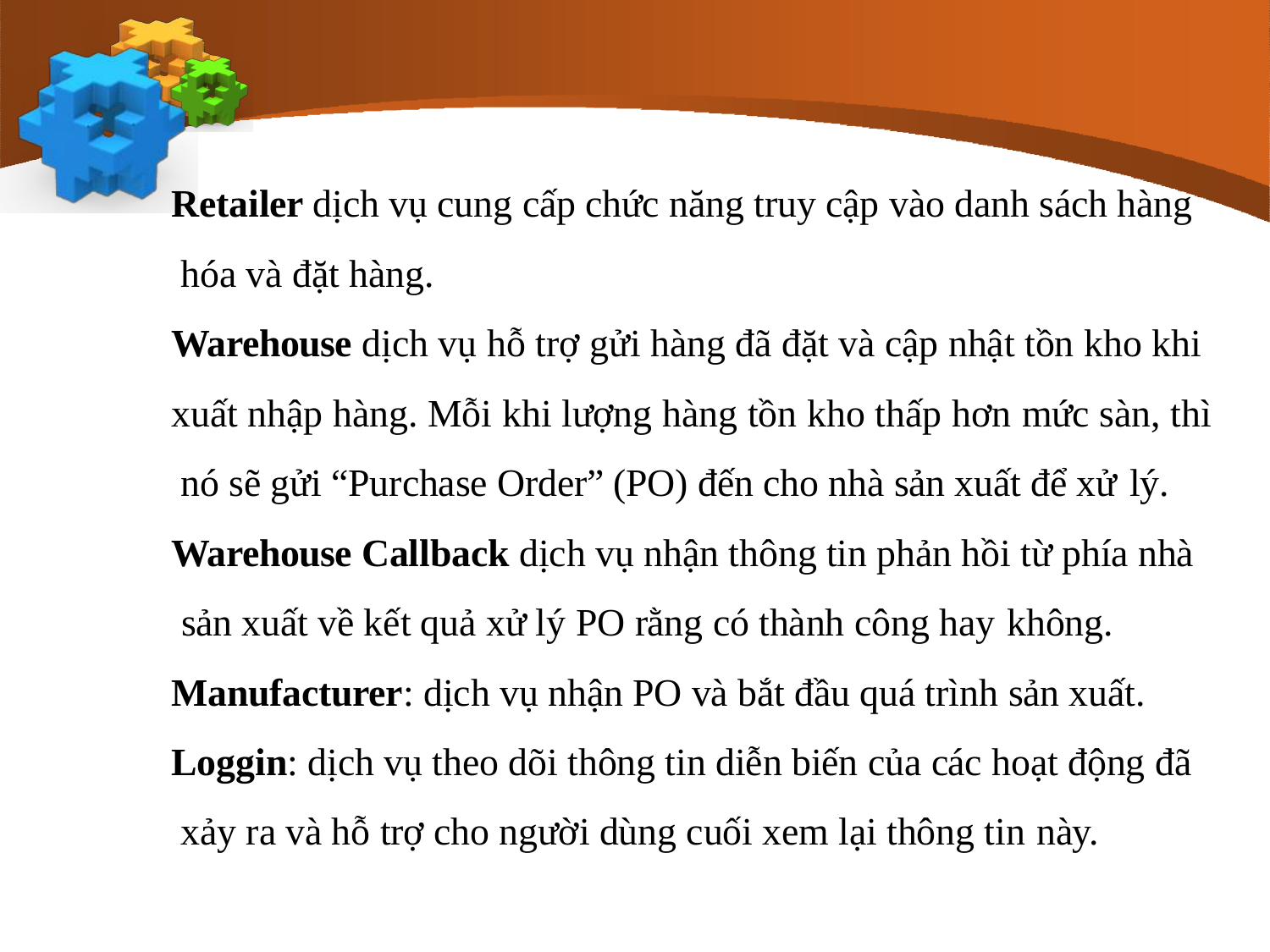

Retailer dịch vụ cung cấp chức năng truy cập vào danh sách hàng  hóa và đặt hàng.
Warehouse dịch vụ hỗ trợ gửi hàng đã đặt và cập nhật tồn kho khi  xuất nhập hàng. Mỗi khi lượng hàng tồn kho thấp hơn mức sàn, thì  nó sẽ gửi “Purchase Order” (PO) đến cho nhà sản xuất để xử lý.
Warehouse Callback dịch vụ nhận thông tin phản hồi từ phía nhà  sản xuất về kết quả xử lý PO rằng có thành công hay không.
Manufacturer: dịch vụ nhận PO và bắt đầu quá trình sản xuất.  Loggin: dịch vụ theo dõi thông tin diễn biến của các hoạt động đã  xảy ra và hỗ trợ cho người dùng cuối xem lại thông tin này.